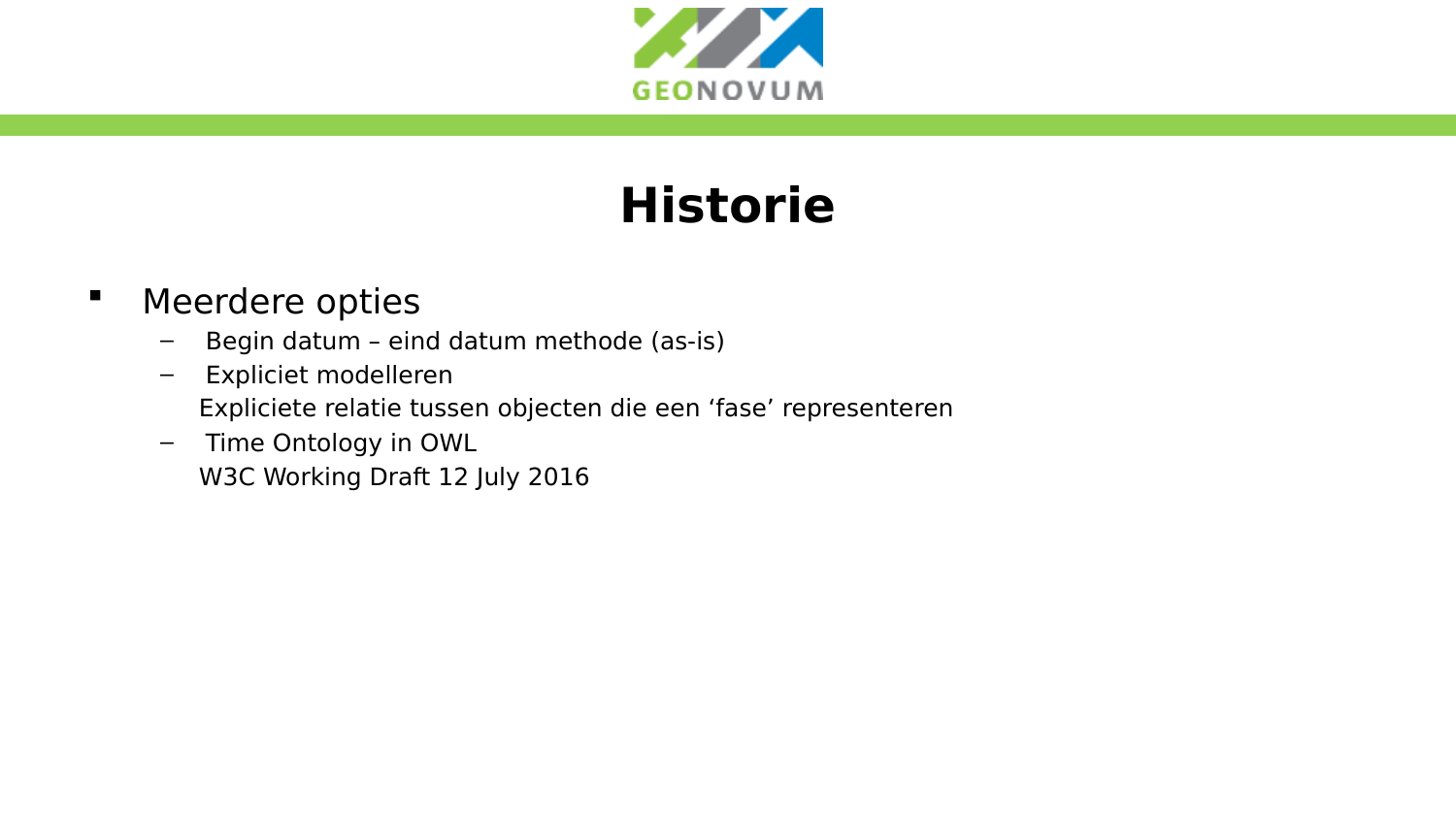

# Historie
Meerdere opties
Begin datum – eind datum methode (as-is)
Expliciet modelleren
     Expliciete relatie tussen objecten die een ‘fase’ representeren
Time Ontology in OWL
     W3C Working Draft 12 July 2016